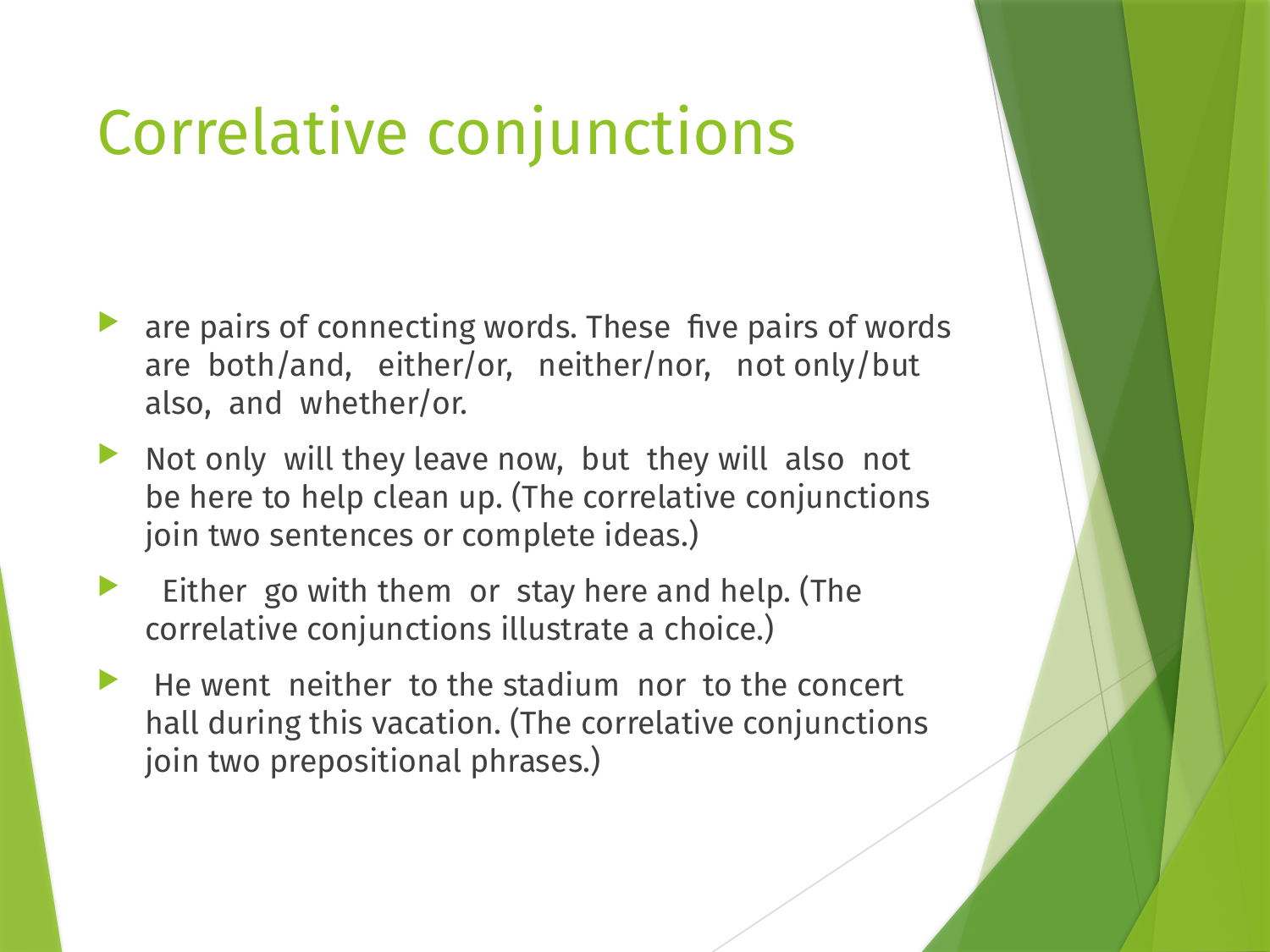

# Correlative conjunctions
are pairs of connecting words. These  five pairs of words are  both/and,   either/or,   neither/nor,   not only/but also,  and  whether/or.
Not only  will they leave now,  but  they will  also  not be here to help clean up. (The correlative conjunctions join two sentences or complete ideas.)
  Either  go with them  or  stay here and help. (The correlative conjunctions illustrate a choice.)
 He went  neither  to the stadium  nor  to the concert hall during this vacation. (The correlative conjunctions join two prepositional phrases.)